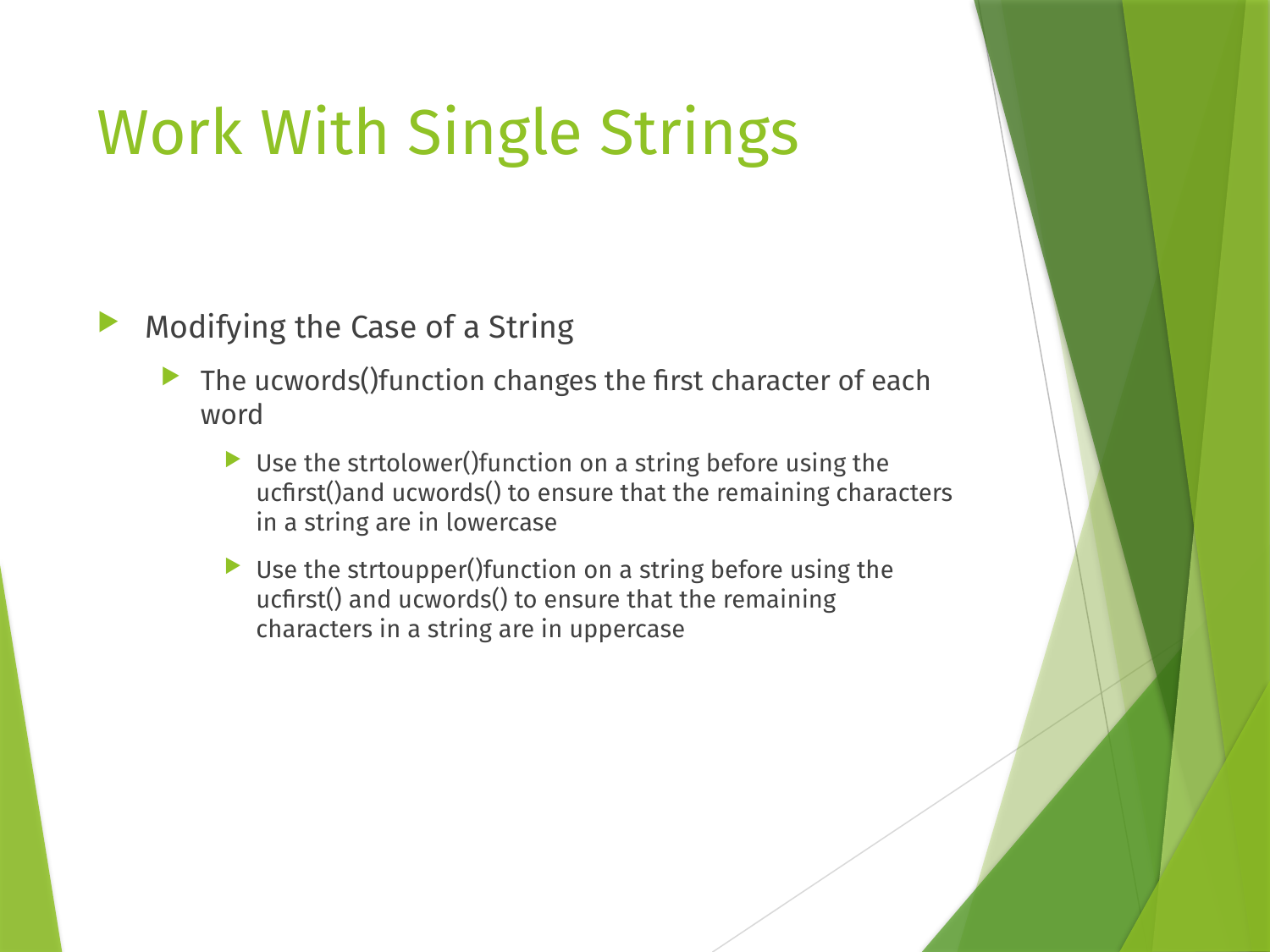

# Work With Single Strings
Modifying the Case of a String
The ucwords()function changes the first character of each word
Use the strtolower()function on a string before using the ucfirst()and ucwords() to ensure that the remaining characters in a string are in lowercase
Use the strtoupper()function on a string before using the ucfirst() and ucwords() to ensure that the remaining characters in a string are in uppercase